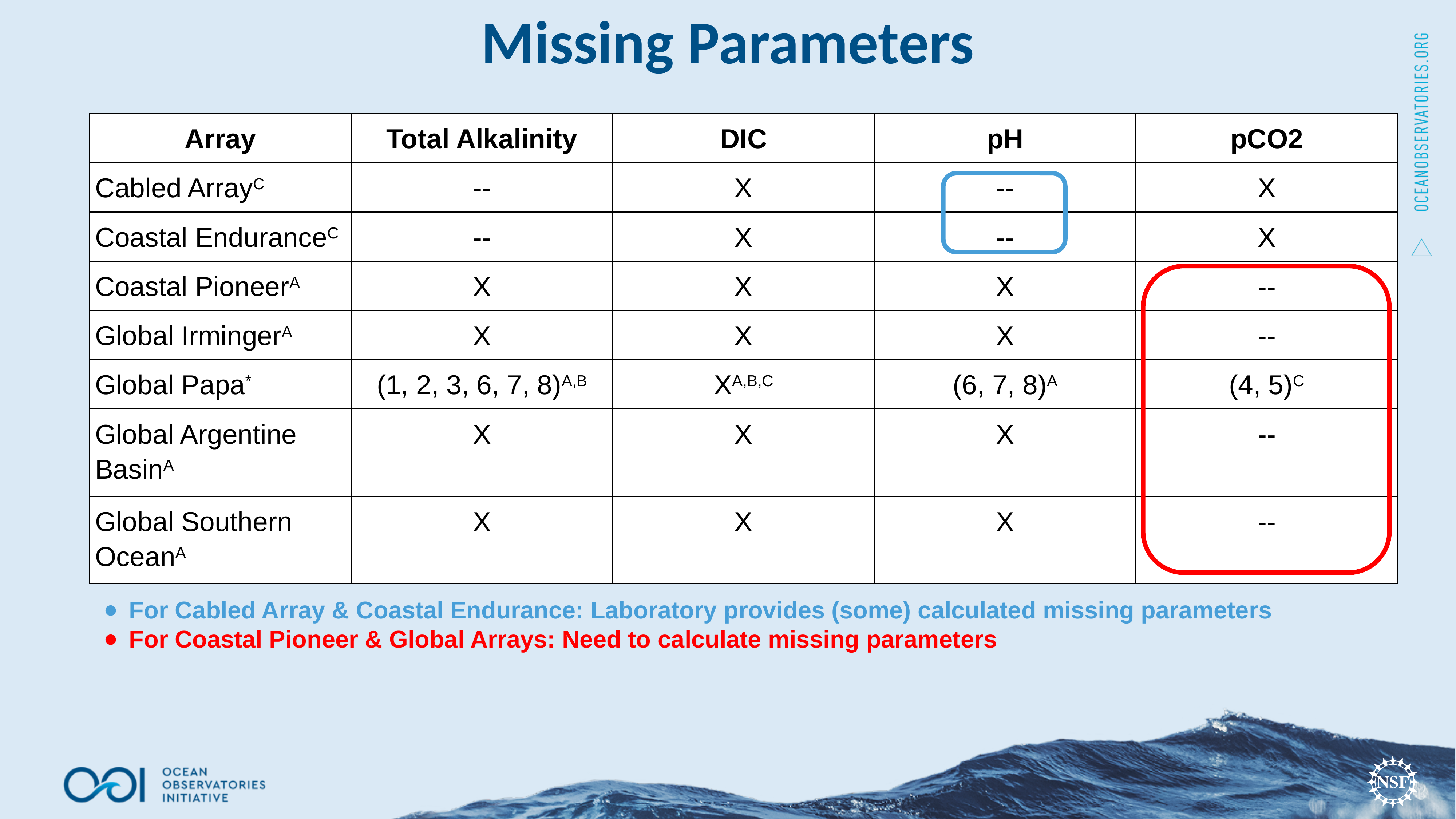

Missing Parameters
| Array | Total Alkalinity | DIC | pH | pCO2 |
| --- | --- | --- | --- | --- |
| Cabled ArrayC | -- | X | -- | X |
| Coastal EnduranceC | -- | X | -- | X |
| Coastal PioneerA | X | X | X | -- |
| Global IrmingerA | X | X | X | -- |
| Global Papa\* | (1, 2, 3, 6, 7, 8)A,B | XA,B,C | (6, 7, 8)A | (4, 5)C |
| Global Argentine BasinA | X | X | X | -- |
| Global Southern OceanA | X | X | X | -- |

For Cabled Array & Coastal Endurance: Laboratory provides (some) calculated missing parameters
For Coastal Pioneer & Global Arrays: Need to calculate missing parameters